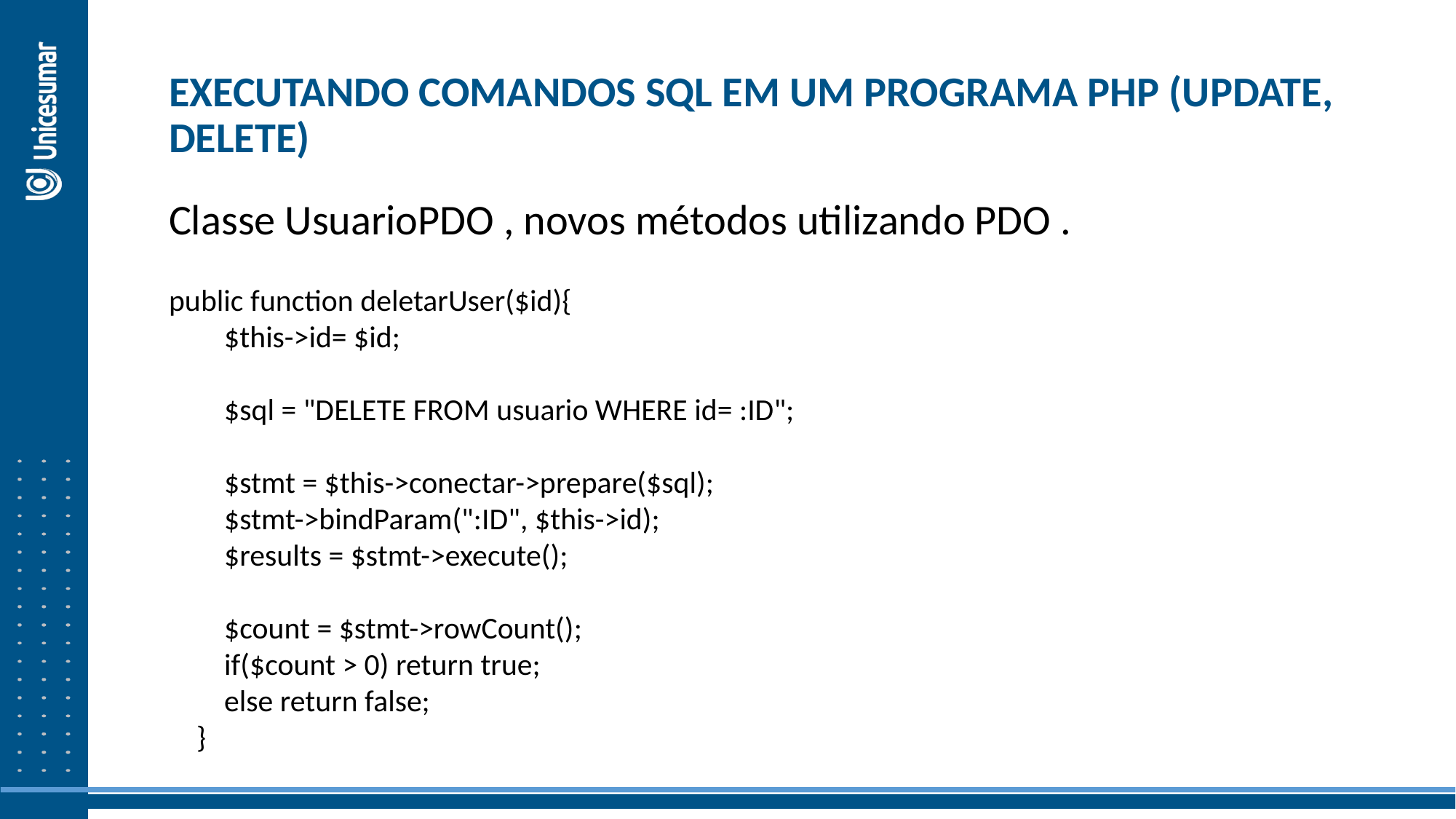

EXECUTANDO COMANDOS SQL EM UM PROGRAMA PHP (UPDATE, DELETE)
Classe UsuarioPDO , novos métodos utilizando PDO .

public function deletarUser($id){
        $this->id= $id;

        $sql = "DELETE FROM usuario WHERE id= :ID";

        $stmt = $this->conectar->prepare($sql);
        $stmt->bindParam(":ID", $this->id);
        $results = $stmt->execute();

        $count = $stmt->rowCount();
        if($count > 0) return true;
        else return false;
    }